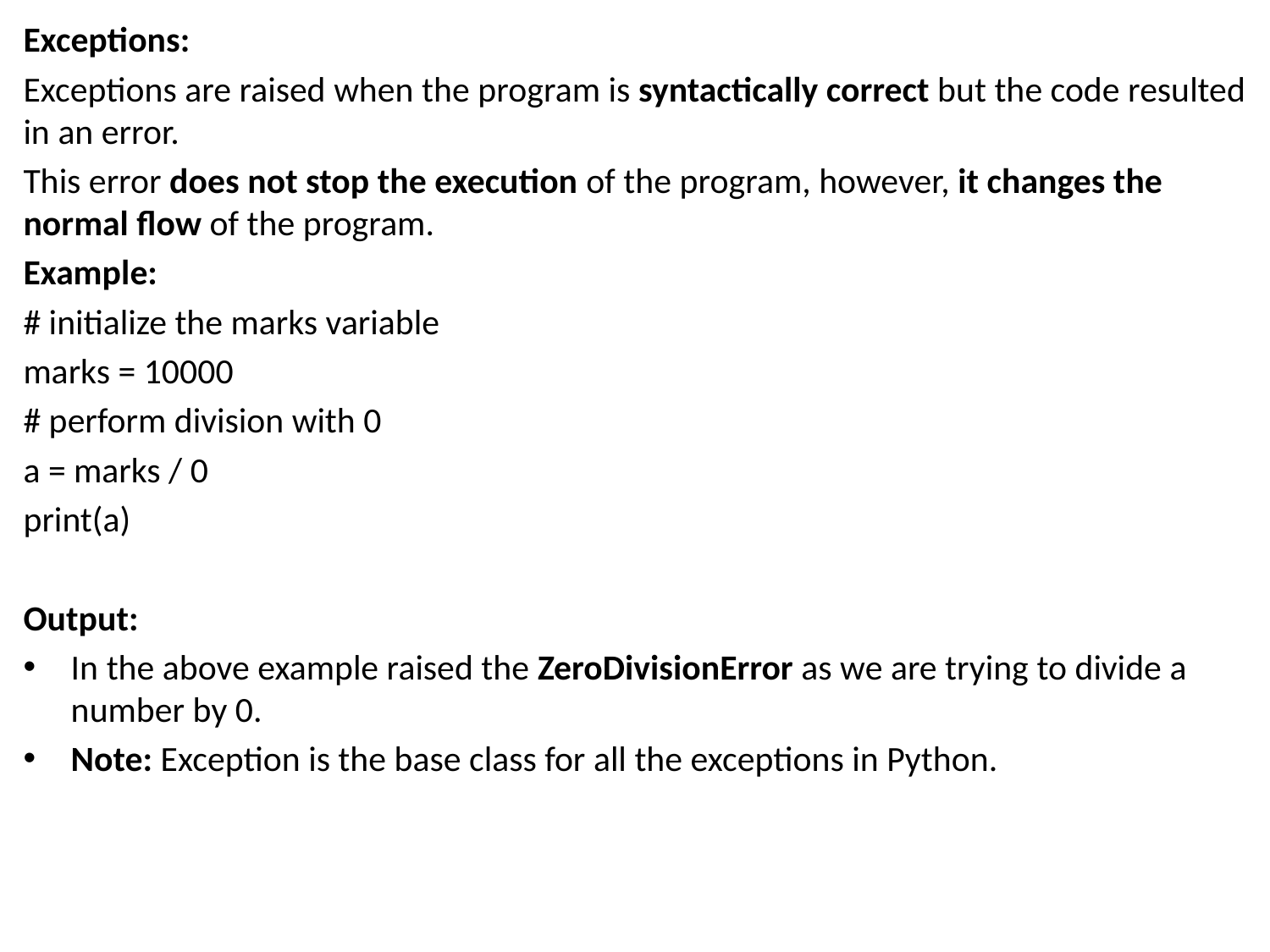

Exceptions:
Exceptions are raised when the program is syntactically correct but the code resulted in an error.
This error does not stop the execution of the program, however, it changes the normal flow of the program.
Example:
# initialize the marks variable
marks = 10000
# perform division with 0
a = marks / 0
print(a)

Output:
In the above example raised the ZeroDivisionError as we are trying to divide a number by 0.
Note: Exception is the base class for all the exceptions in Python.